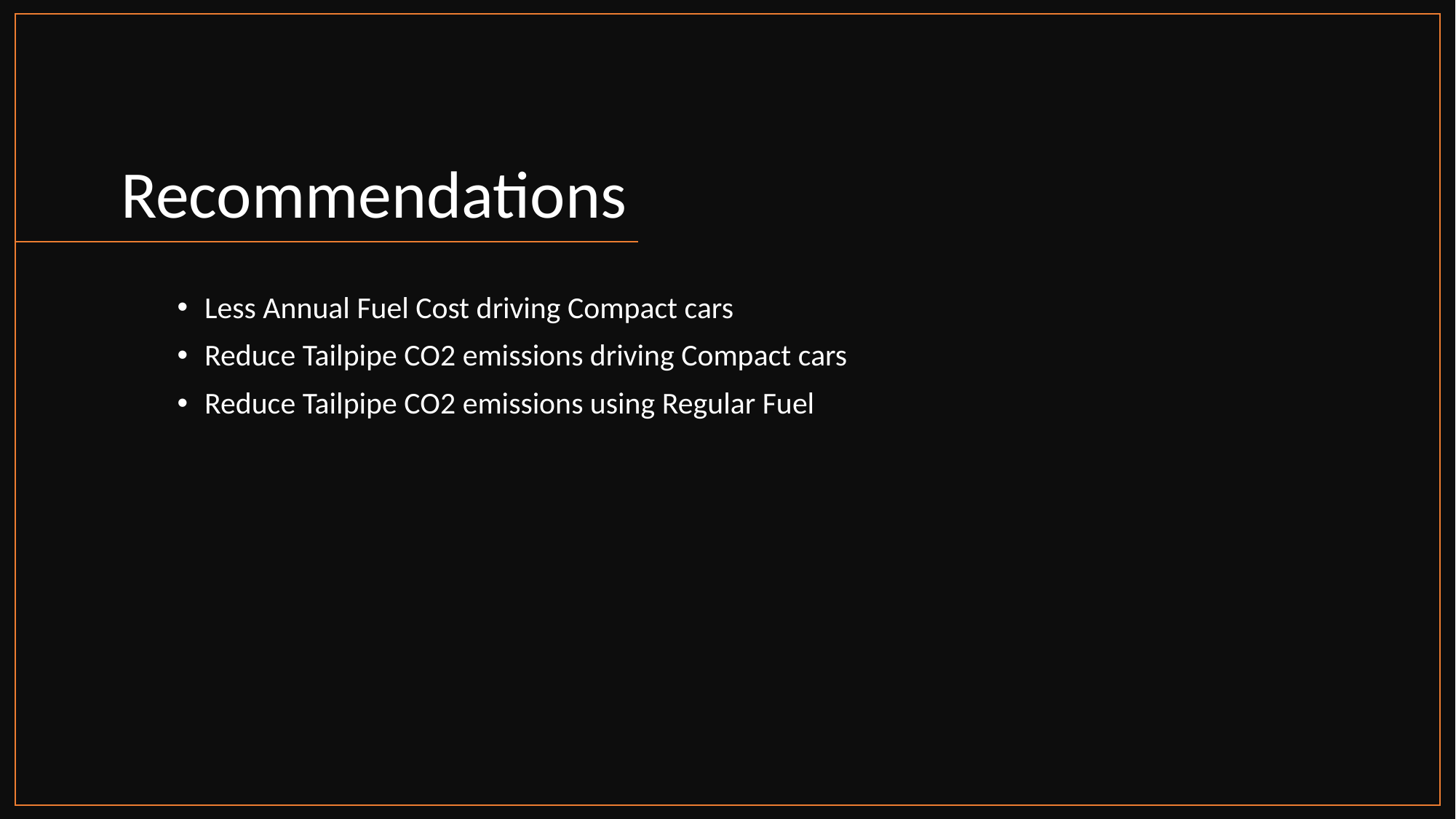

# Recommendations
Less Annual Fuel Cost driving Compact cars
Reduce Tailpipe CO2 emissions driving Compact cars
Reduce Tailpipe CO2 emissions using Regular Fuel